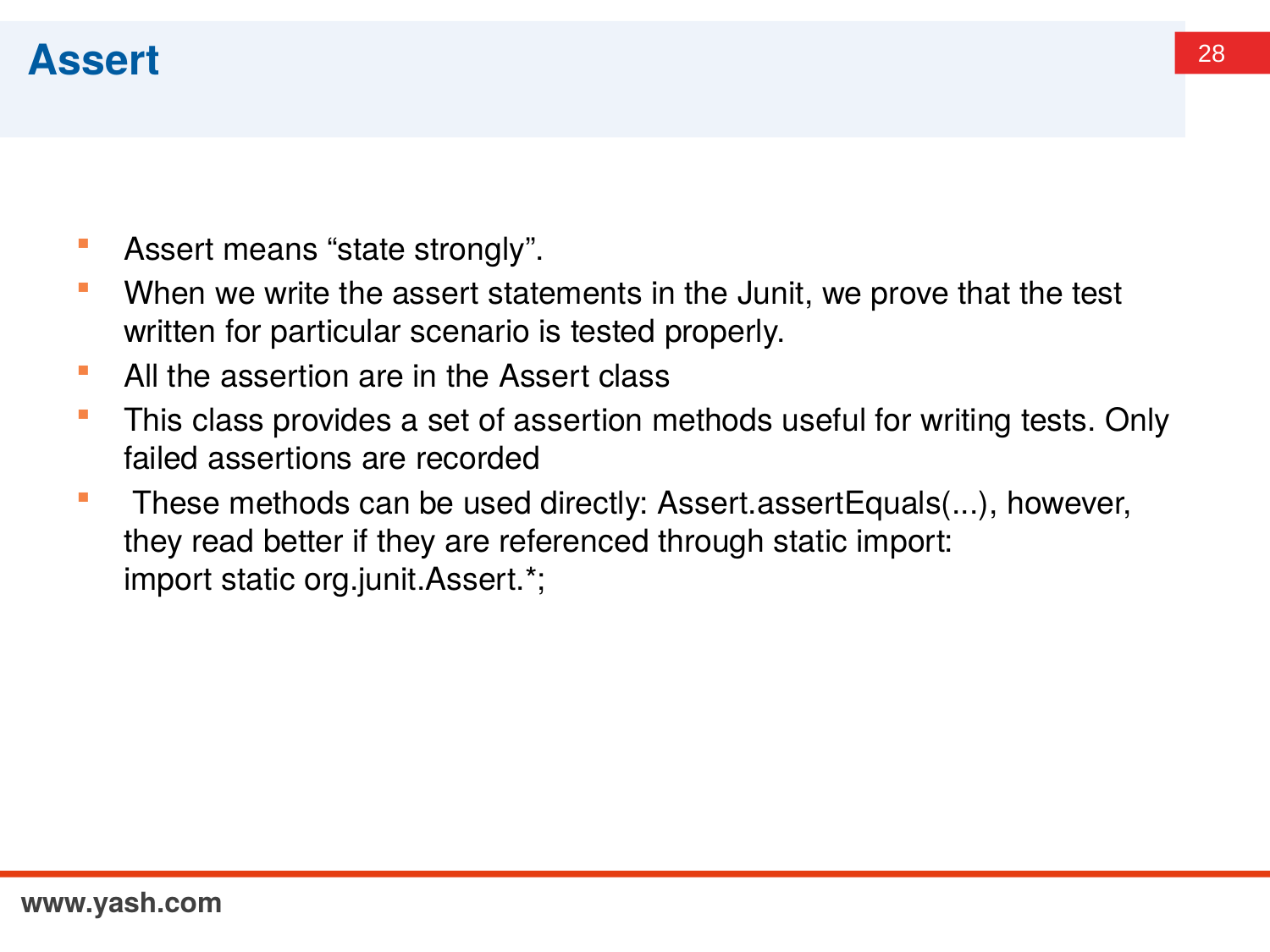

# Assert
Assert means “state strongly”.
When we write the assert statements in the Junit, we prove that the test written for particular scenario is tested properly.
All the assertion are in the Assert class
This class provides a set of assertion methods useful for writing tests. Only failed assertions are recorded
 These methods can be used directly: Assert.assertEquals(...), however, they read better if they are referenced through static import:
import static org.junit.Assert.*;